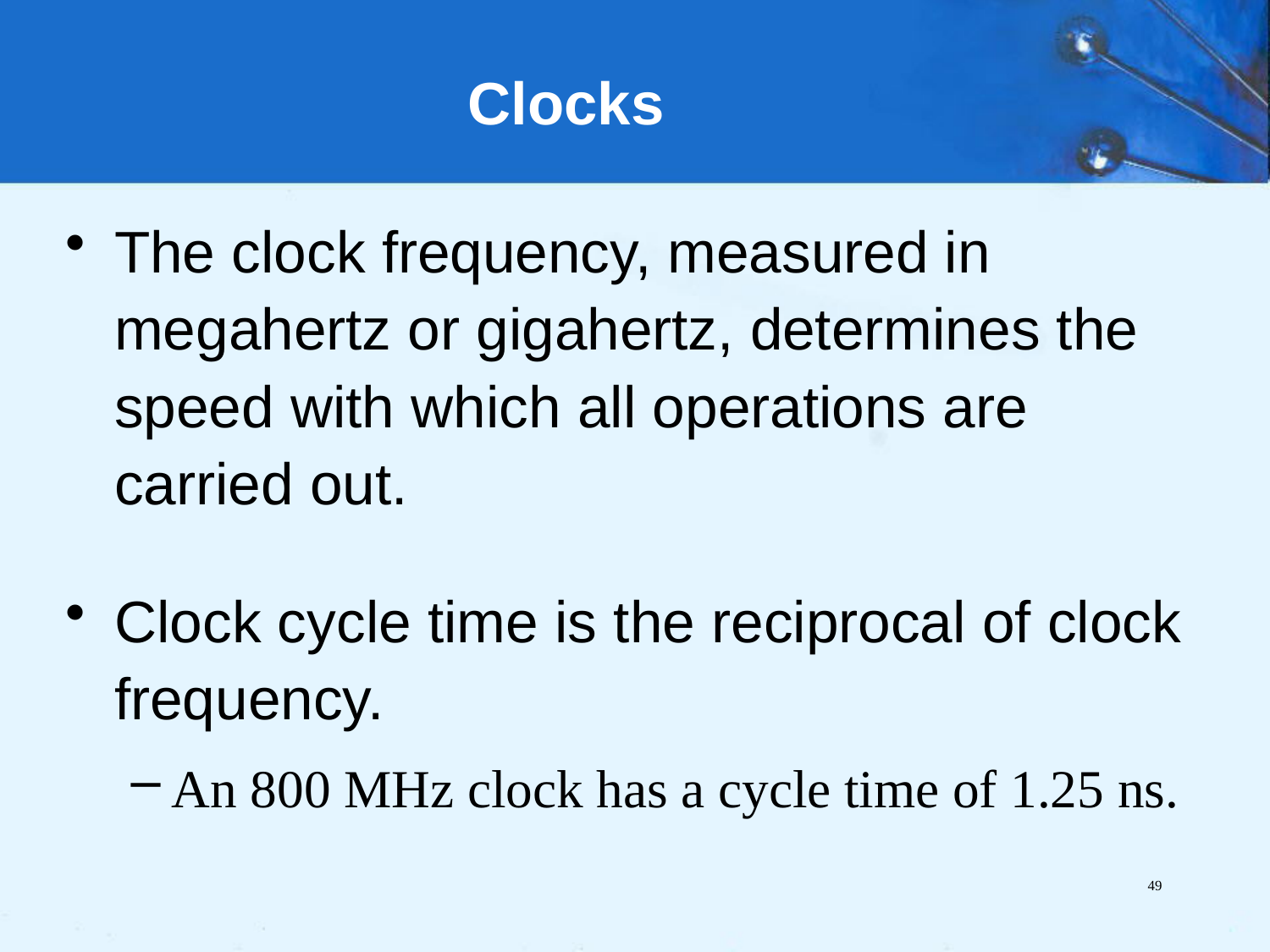

Clocks
The clock frequency, measured in megahertz or gigahertz, determines the speed with which all operations are carried out.
Clock cycle time is the reciprocal of clock frequency.
An 800 MHz clock has a cycle time of 1.25 ns.
49